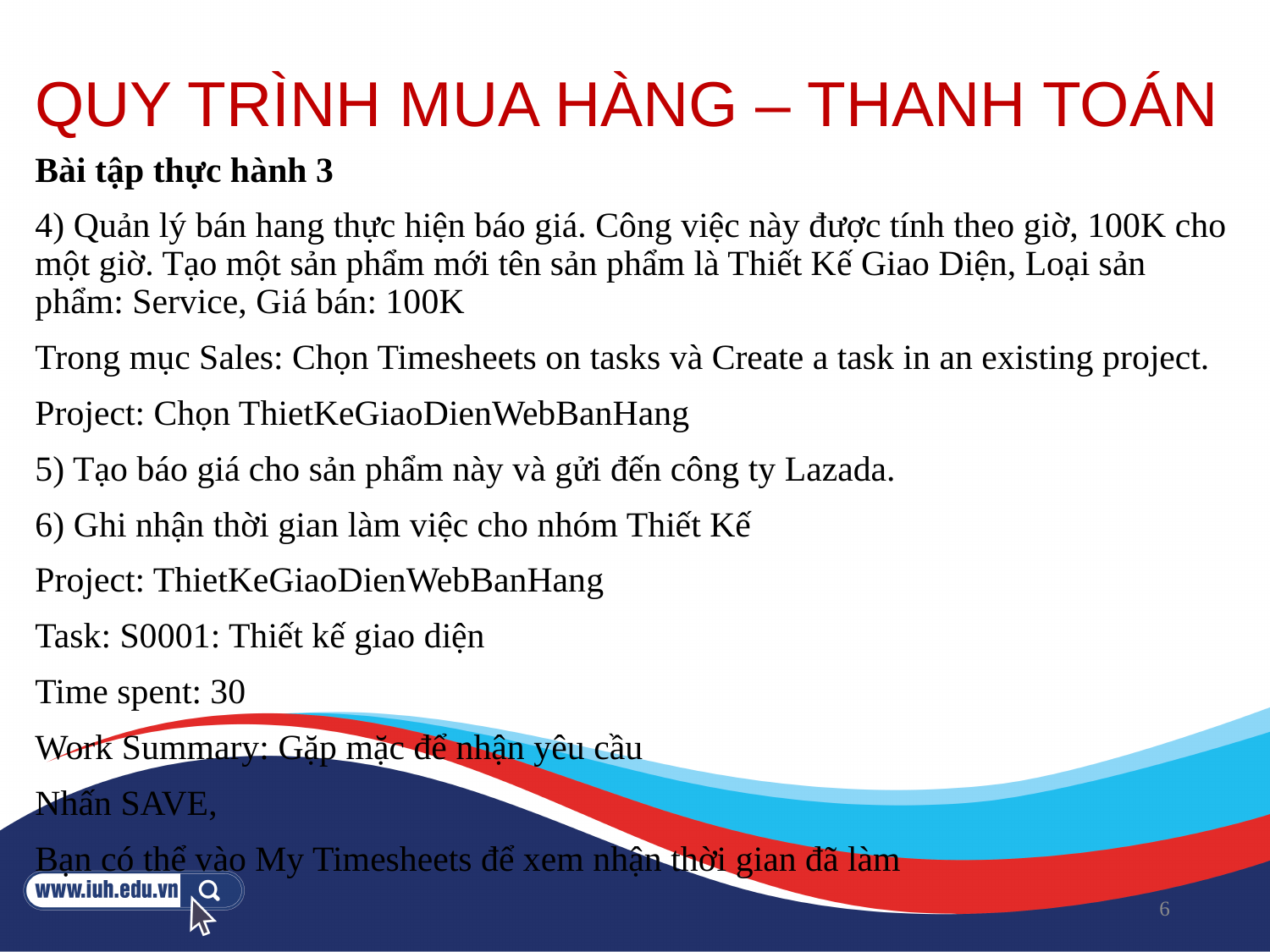

# QUY TRÌNH MUA HÀNG – THANH TOÁN
Bài tập thực hành 3
4) Quản lý bán hang thực hiện báo giá. Công việc này được tính theo giờ, 100K cho một giờ. Tạo một sản phẩm mới tên sản phẩm là Thiết Kế Giao Diện, Loại sản phẩm: Service, Giá bán: 100K
Trong mục Sales: Chọn Timesheets on tasks và Create a task in an existing project.
Project: Chọn ThietKeGiaoDienWebBanHang
5) Tạo báo giá cho sản phẩm này và gửi đến công ty Lazada.
6) Ghi nhận thời gian làm việc cho nhóm Thiết Kế
Project: ThietKeGiaoDienWebBanHang
Task: S0001: Thiết kế giao diện
Time spent: 30
Work Summary: Gặp mặc để nhận yêu cầu
Nhấn SAVE,
Bạn có thể vào My Timesheets để xem nhận thời gian đã làm

6